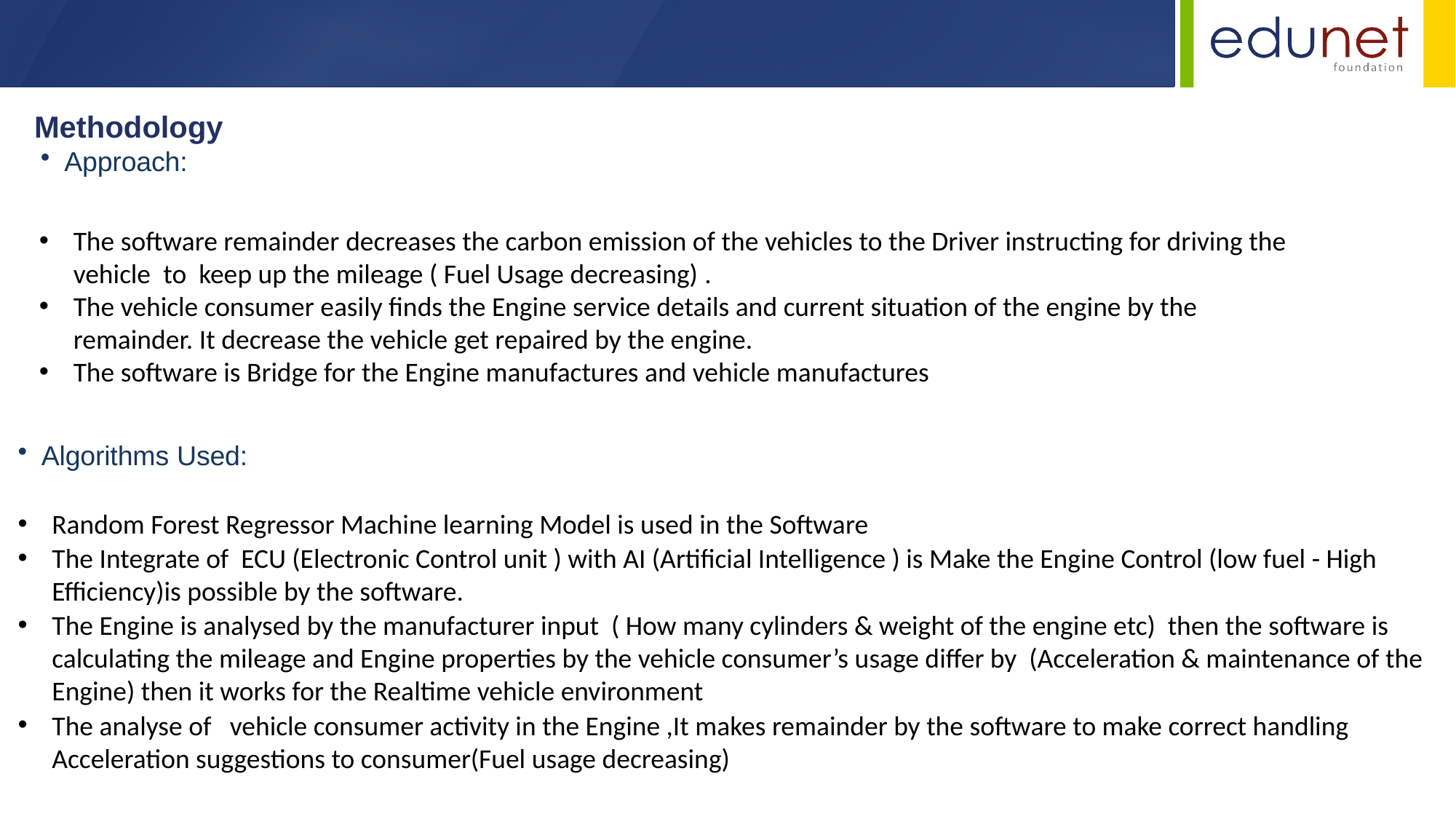

# Methodology
Approach:

The software remainder decreases the carbon emission of the vehicles to the Driver instructing for driving the   vehicle  to  keep up the mileage ( Fuel Usage decreasing) .
The vehicle consumer easily finds the Engine service details and current situation of the engine by the  remainder. It decrease the vehicle get repaired by the engine.
The software is Bridge for the Engine manufactures and vehicle manufactures

Algorithms Used:

Random Forest Regressor Machine learning Model is used in the Software
The Integrate of  ECU (Electronic Control unit ) with AI (Artificial Intelligence ) is Make the Engine Control (low fuel - High Efficiency)is possible by the software.
The Engine is analysed by the manufacturer input  ( How many cylinders & weight of the engine etc)  then the software is calculating the mileage and Engine properties by the vehicle consumer’s usage differ by  (Acceleration & maintenance of the Engine) then it works for the Realtime vehicle environment
The analyse of   vehicle consumer activity in the Engine ,It makes remainder by the software to make correct handling Acceleration suggestions to consumer(Fuel usage decreasing)